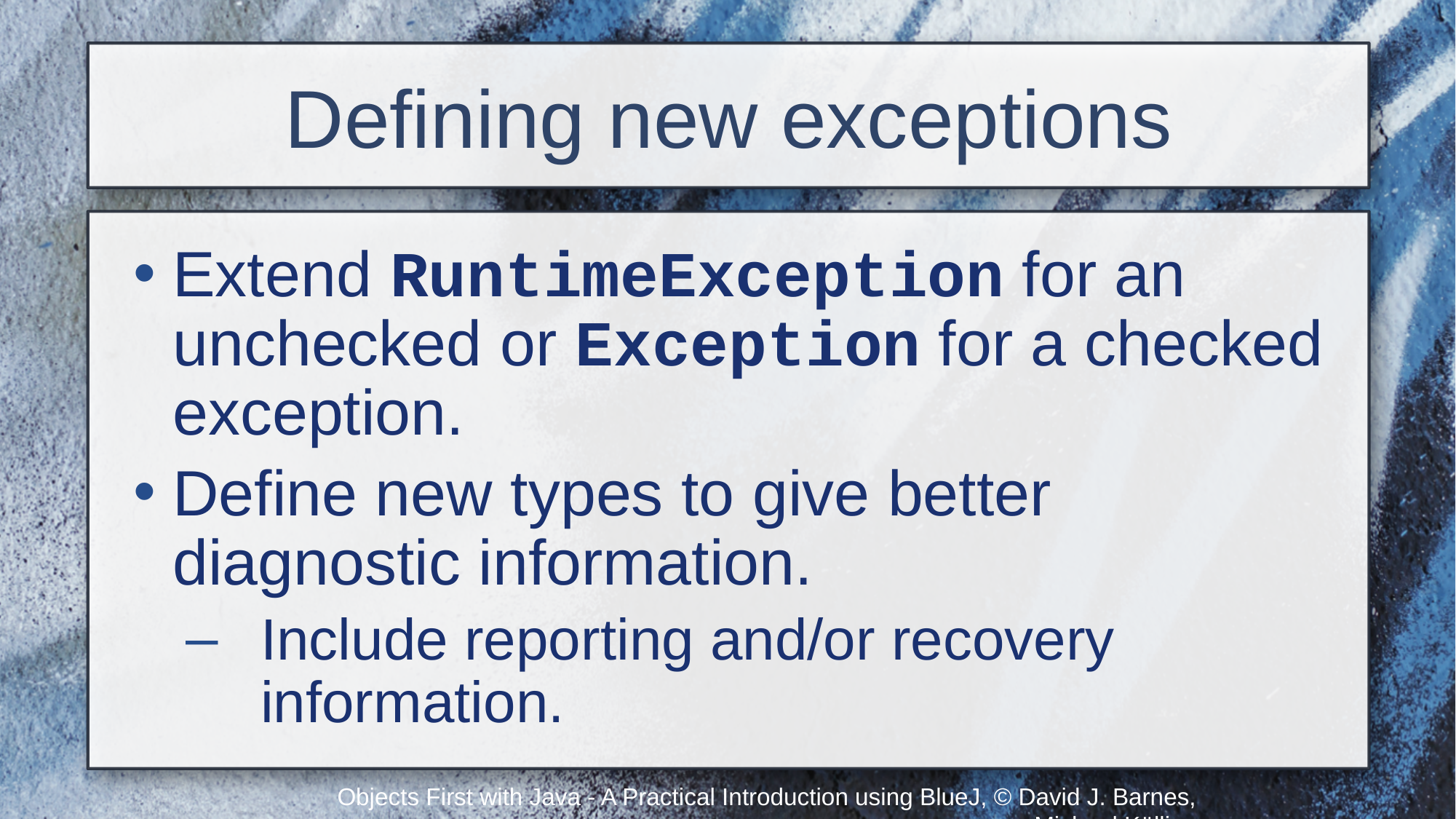

# Defining new exceptions
Extend RuntimeException for an unchecked or Exception for a checked exception.
Define new types to give better diagnostic information.
Include reporting and/or recovery information.